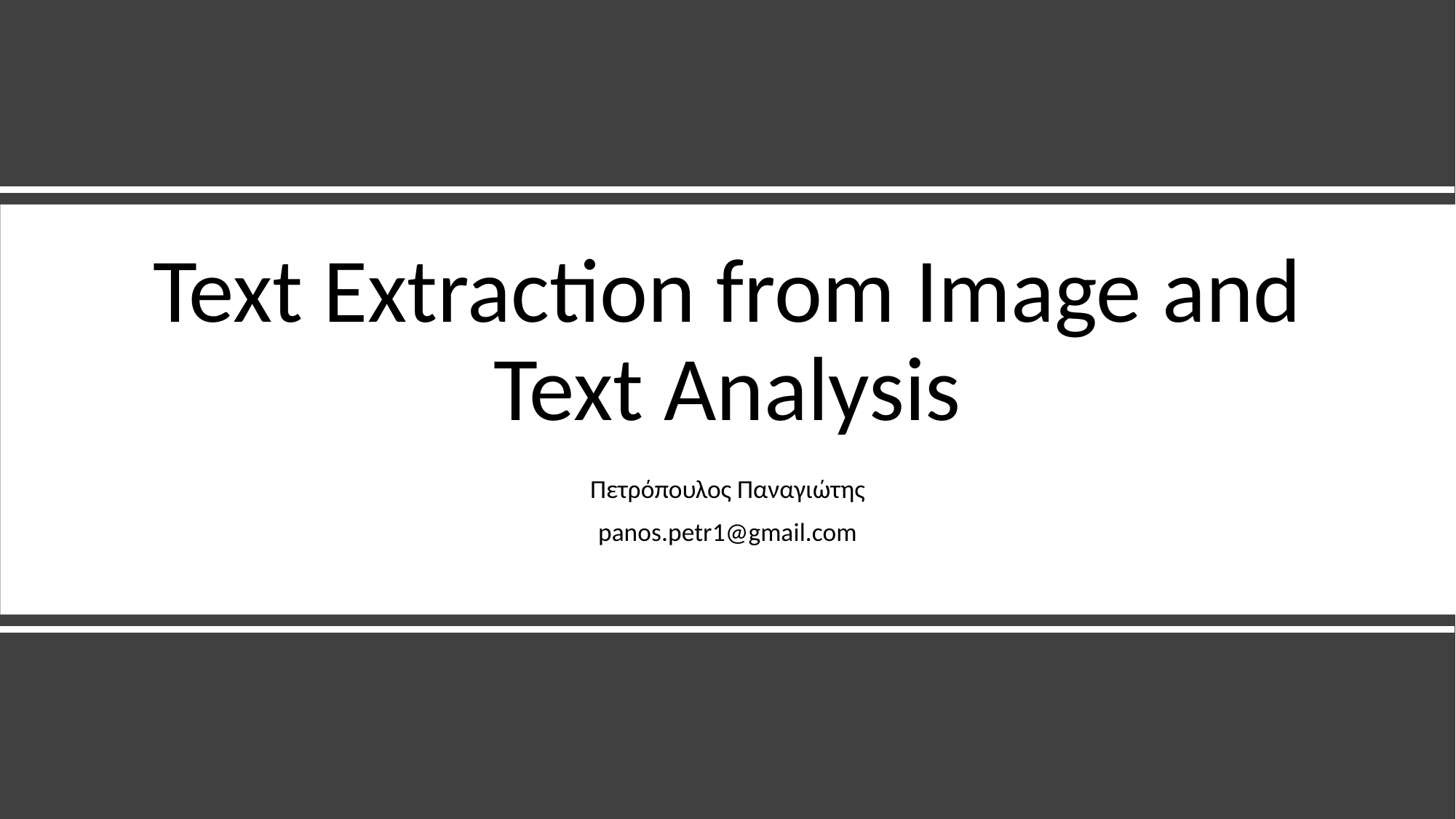

# Text Extraction from Image and Text Analysis
Πετρόπουλος Παναγιώτης
panos.petr1@gmail.com